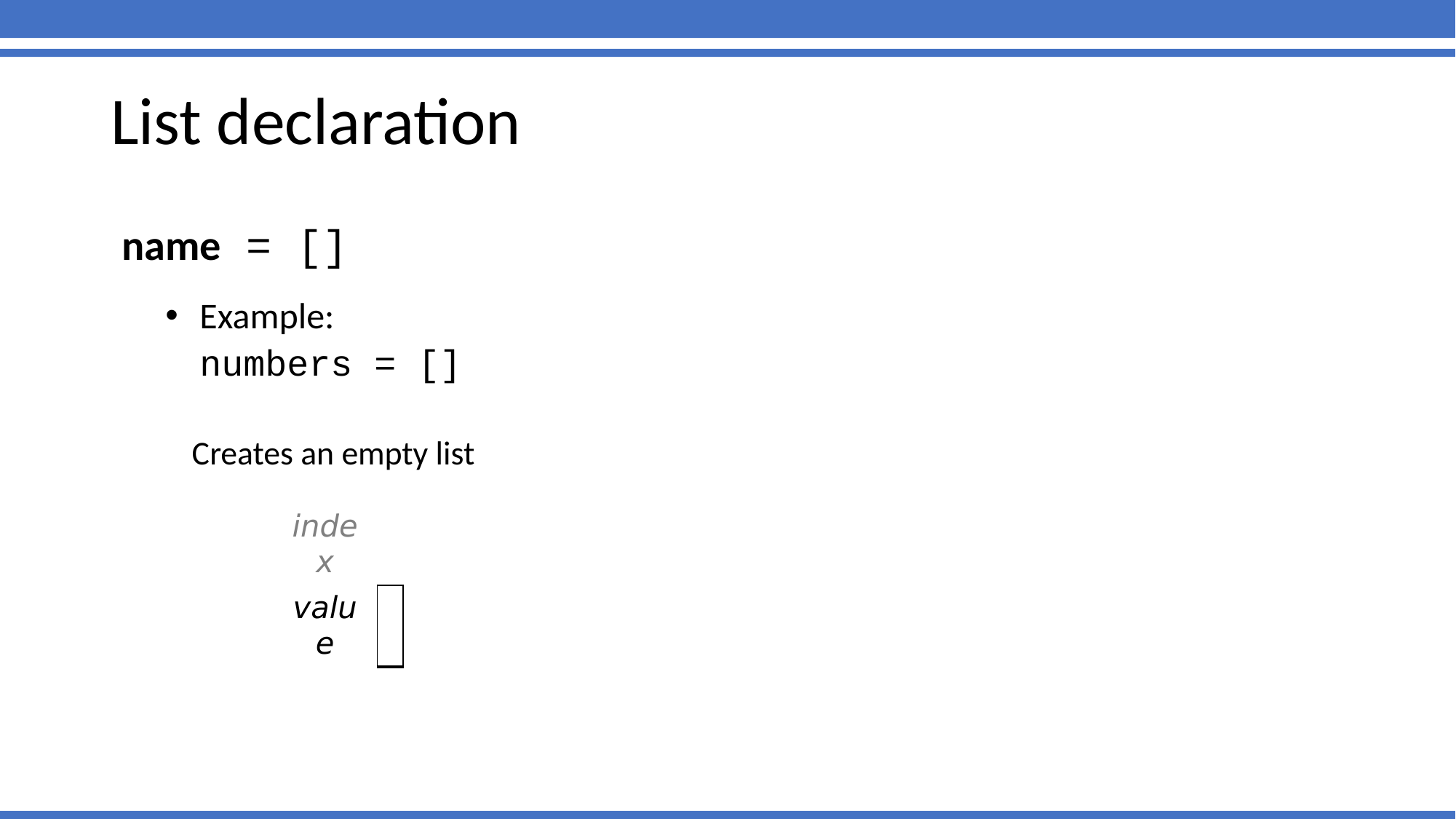

List declaration
name = []

Example:
	numbers = []

Creates an empty list
| index |  |
| --- | --- |
| value |  |